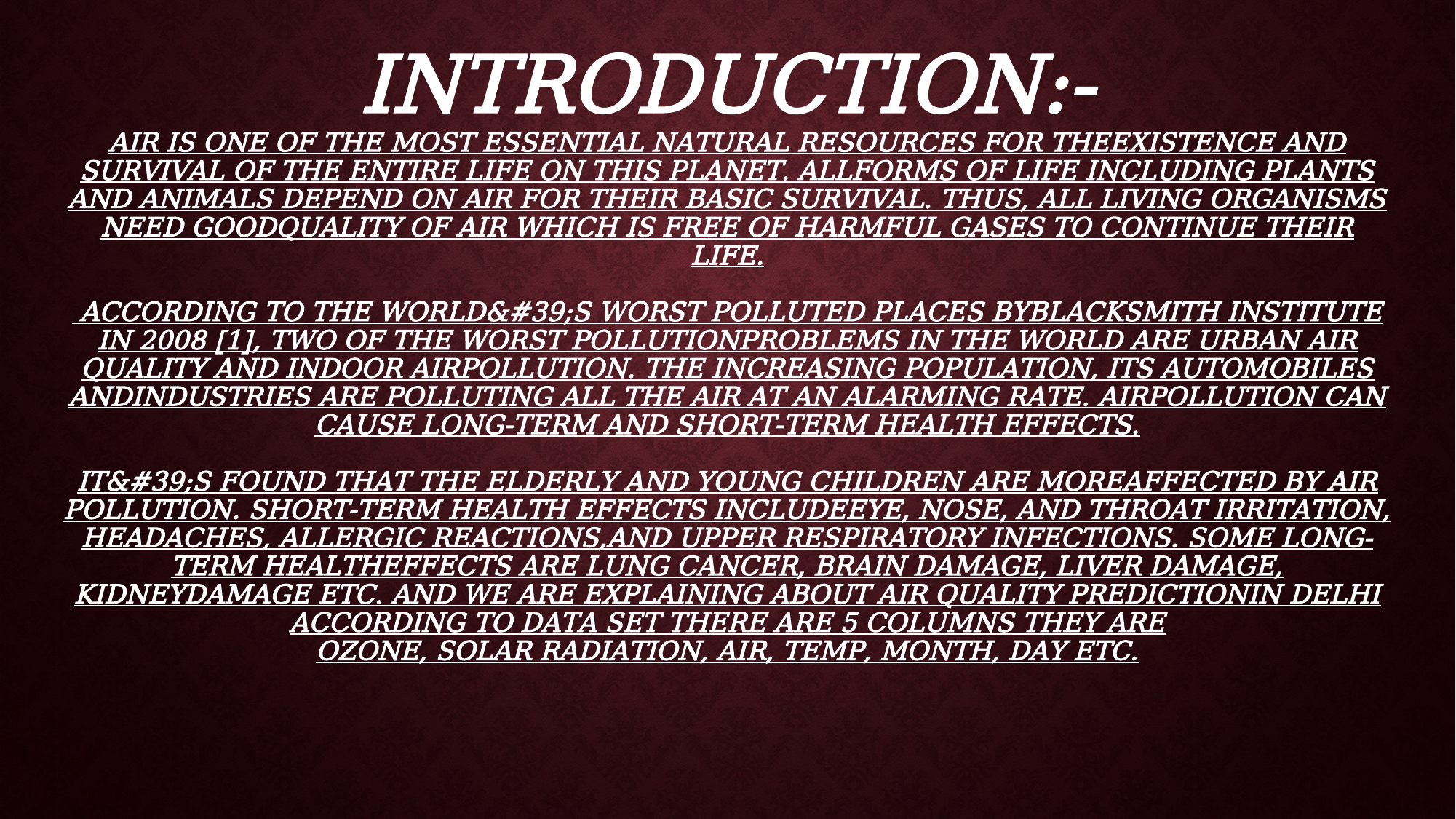

# Introduction:- Air is one of the most essential natural resources for theexistence and survival of the entire life on this planet. Allforms of life including plants and animals depend on air for their basic survival. Thus, all living organisms need goodquality of air which is free of harmful gases to continue their life. According to the world&#39;s worst polluted places byBlacksmith Institute in 2008 [1], two of the worst pollutionproblems in the world are urban air quality and indoor airpollution. The increasing population, its automobiles andindustries are polluting all the air at an alarming rate. Airpollution can cause long-term and short-term health effects. It&#39;s found that the elderly and young children are moreaffected by air pollution. Short-term health effects includeeye, nose, and throat irritation, headaches, allergic reactions,and upper respiratory infections. Some long-term healtheffects are lung cancer, brain damage, liver damage, kidneydamage etc. and we are explaining about air quality predictionin Delhi According to data set there are 5 columns they are Ozone, Solar radiation, Air, Temp, Month, Day etc.